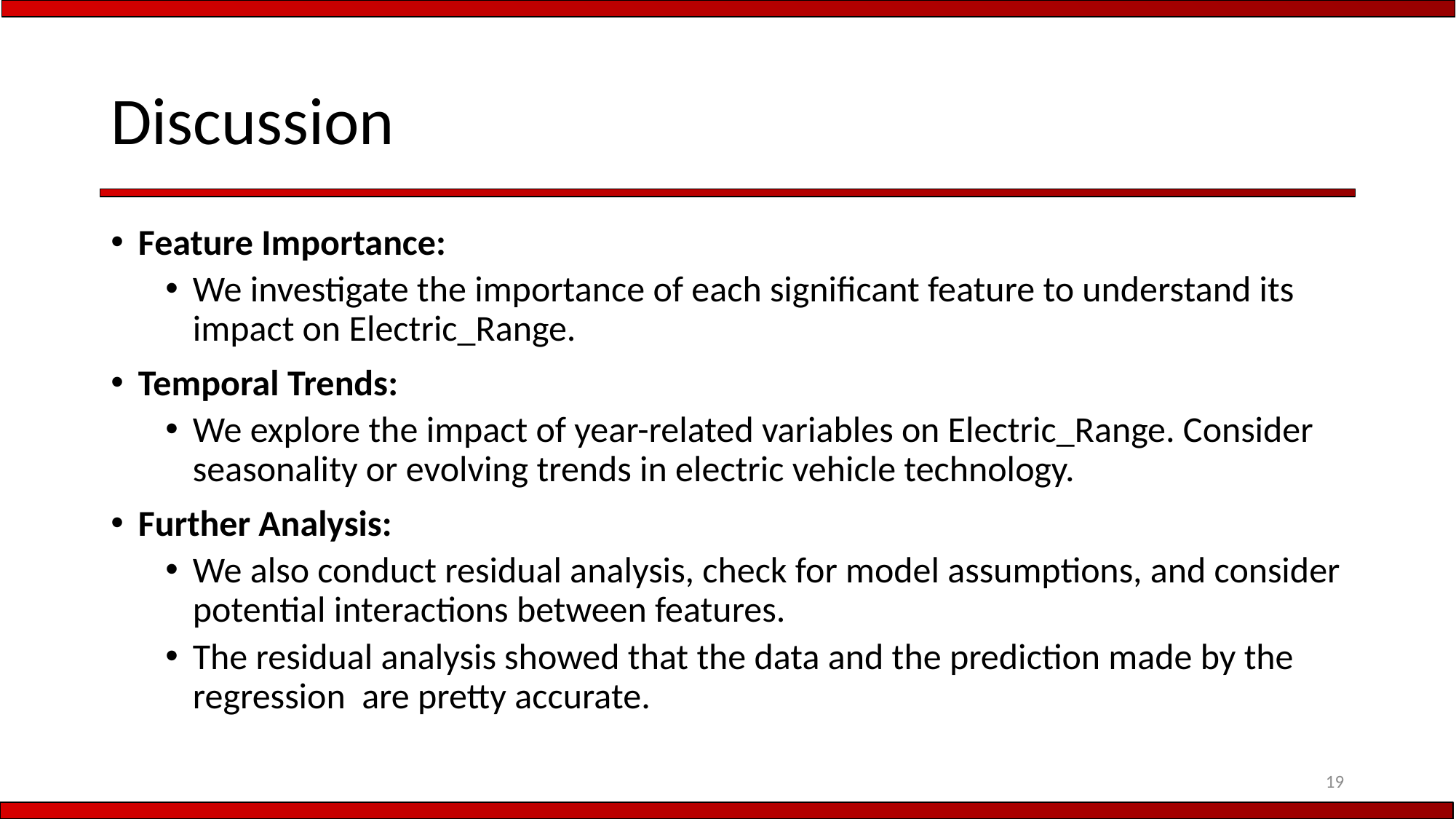

# Discussion
Feature Importance:
We investigate the importance of each significant feature to understand its impact on Electric_Range.
Temporal Trends:
We explore the impact of year-related variables on Electric_Range. Consider seasonality or evolving trends in electric vehicle technology.
Further Analysis:
We also conduct residual analysis, check for model assumptions, and consider potential interactions between features.
The residual analysis showed that the data and the prediction made by the regression  are pretty accurate.
19